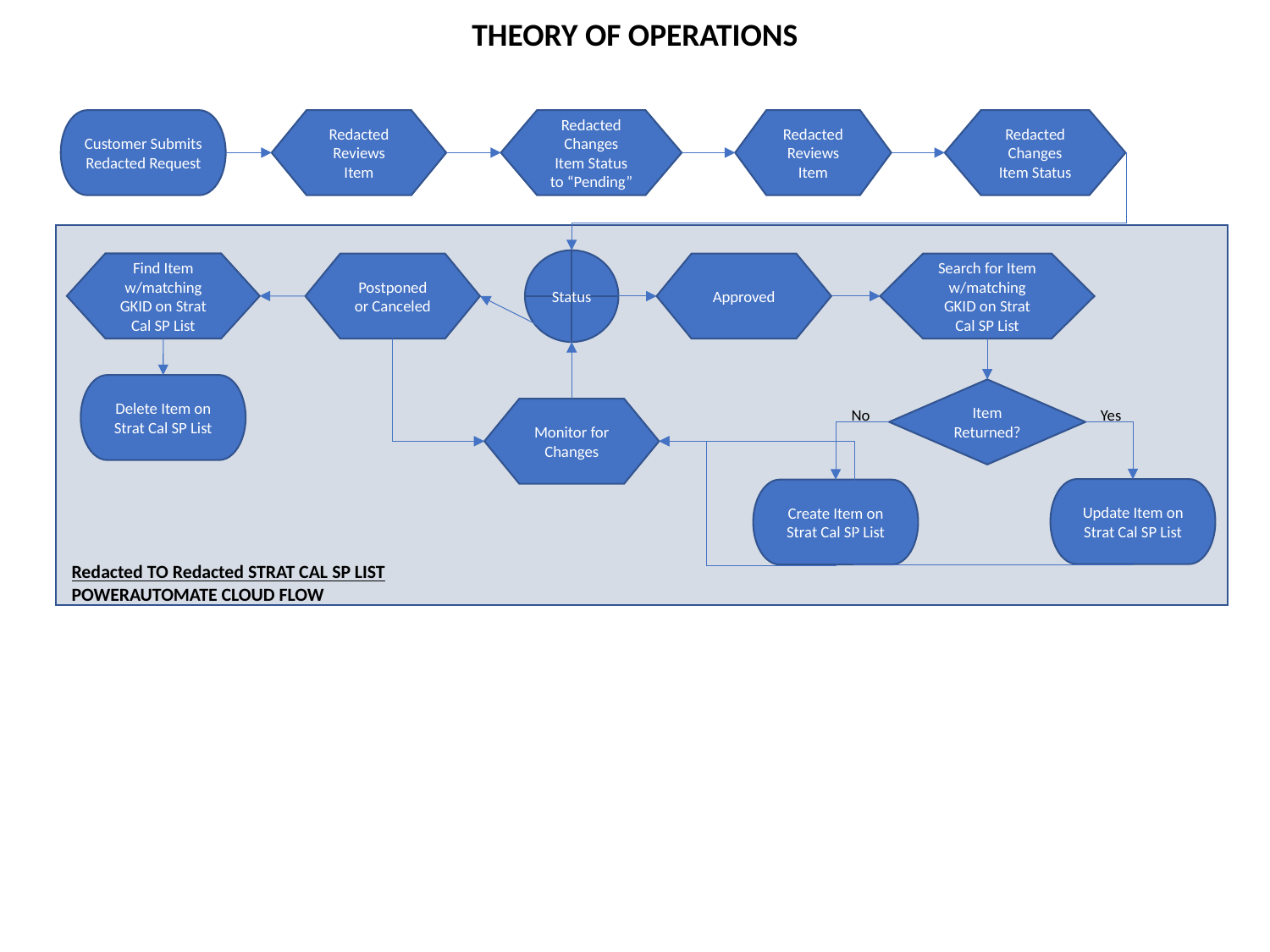

THEORY OF OPERATIONS
Customer Submits Redacted Request
Redacted Reviews Item
Redacted Changes Item Status to “Pending”
Redacted Reviews Item
Redacted Changes Item Status

Status
Find Item w/matching GKID on Strat Cal SP List
Postponed or Canceled
Approved
Search for Item w/matching GKID on Strat Cal SP List
Delete Item on Strat Cal SP List
Item Returned?
Monitor for Changes
Yes
No
Update Item on Strat Cal SP List
Create Item on Strat Cal SP List
Redacted TO Redacted STRAT CAL SP LIST
POWERAUTOMATE CLOUD FLOW